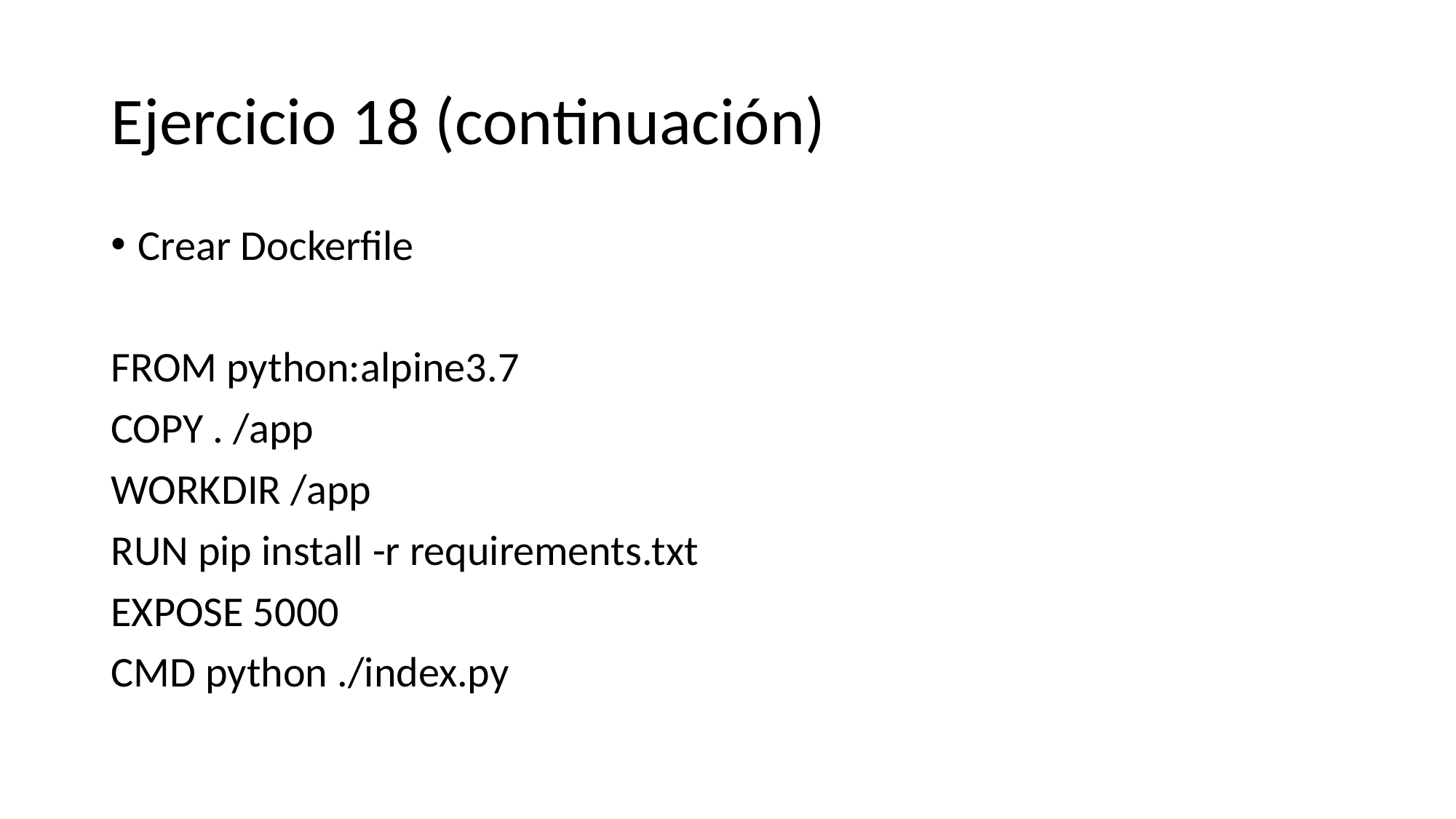

# Ejercicio 18 (continuación)
Crear Dockerfile

FROM python:alpine3.7
COPY . /app
WORKDIR /app
RUN pip install -r requirements.txt
EXPOSE 5000
CMD python ./index.py